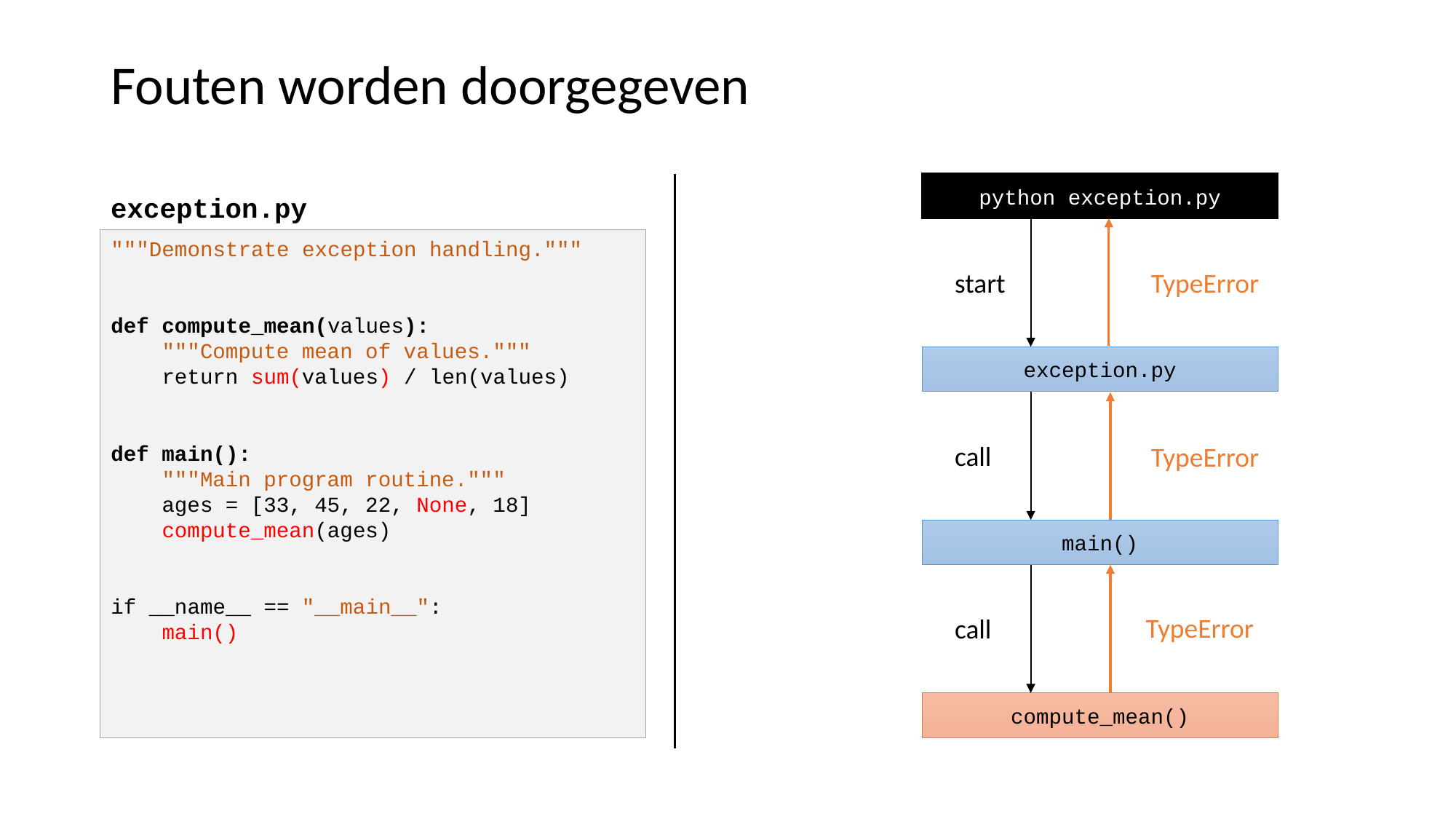

# Fouten worden doorgegeven
python exception.py
exception.py
"""Demonstrate exception handling."""

def compute_mean(values):
    """Compute mean of values."""
    return sum(values) / len(values)

def main():
    """Main program routine."""
    ages = [33, 45, 22, None, 18]
    compute_mean(ages)

if __name__ == "__main__":
    main()
start
TypeError
exception.py
call
TypeError
main()
TypeError
call
compute_mean()